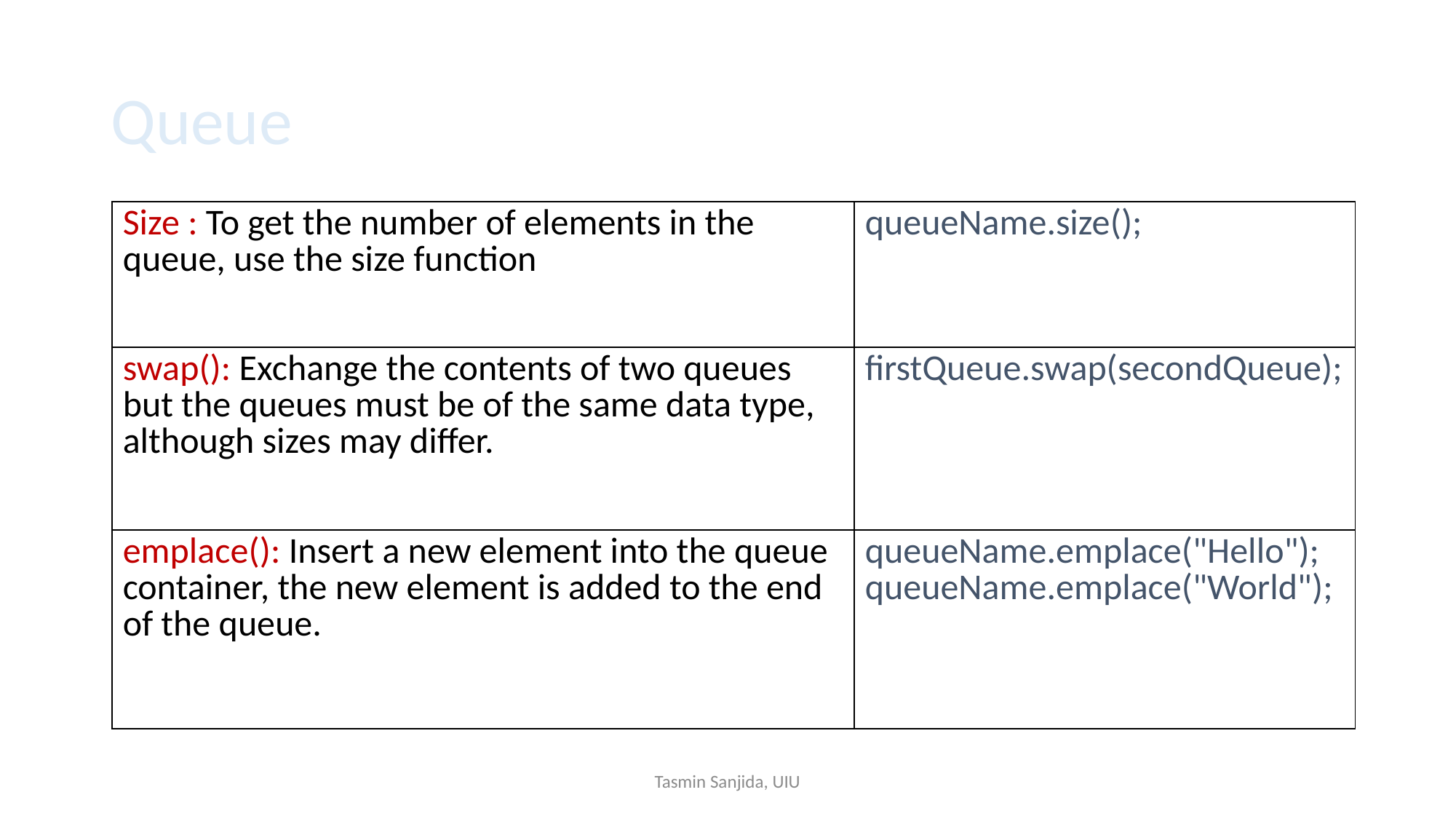

# Queue
| Size : To get the number of elements in the queue, use the size function | queueName.size(); |
| --- | --- |
| swap(): Exchange the contents of two queues but the queues must be of the same data type, although sizes may differ. | firstQueue.swap(secondQueue); |
| emplace(): Insert a new element into the queue container, the new element is added to the end of the queue. | queueName.emplace("Hello"); queueName.emplace("World"); |
Tasmin Sanjida, UIU
14